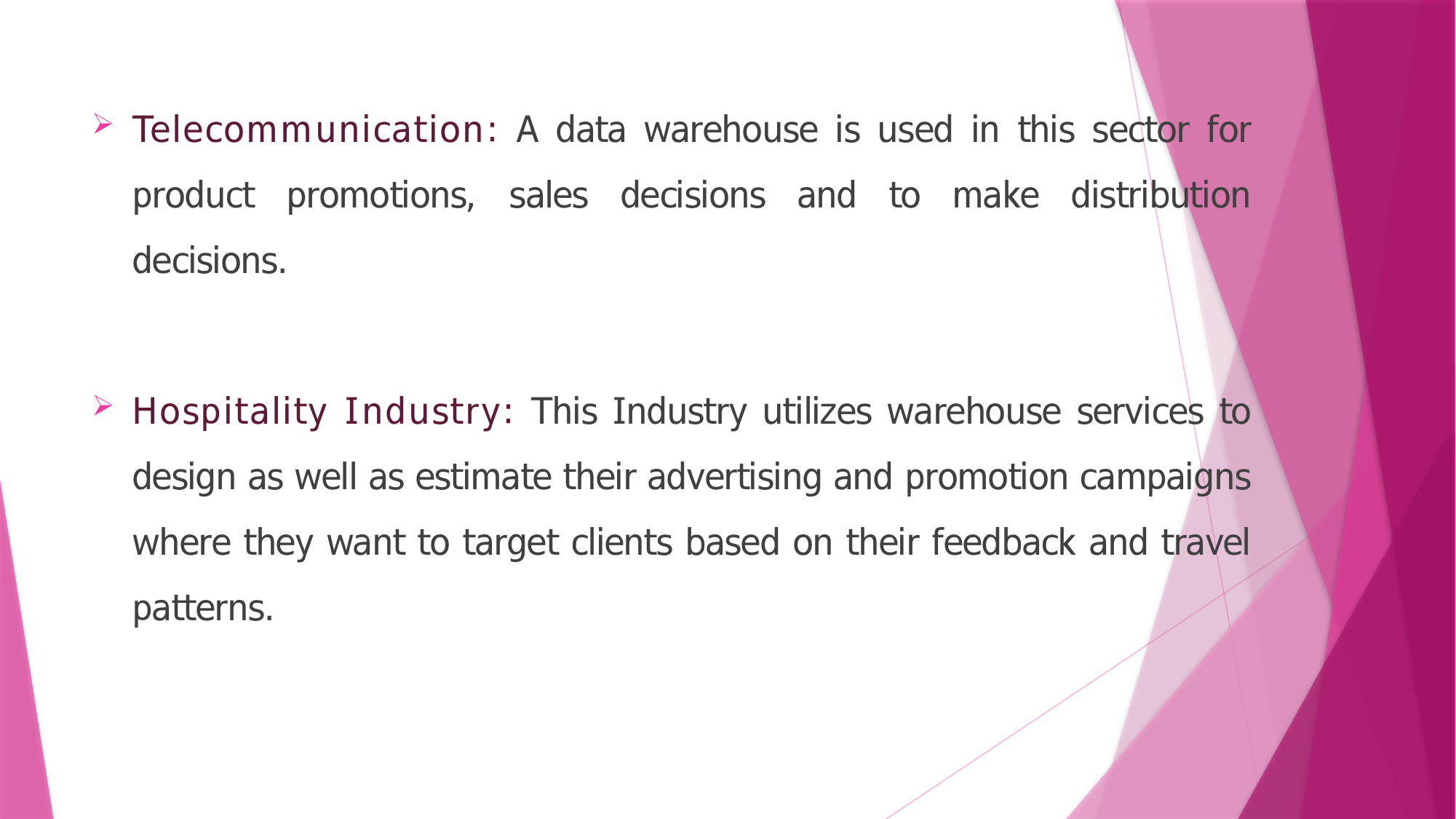

Telecommunication: A data warehouse is used in this sector for product promotions, sales decisions and to make distribution decisions.

Hospitality Industry: This Industry utilizes warehouse services to design as well as estimate their advertising and promotion campaigns where they want to target clients based on their feedback and travel patterns.